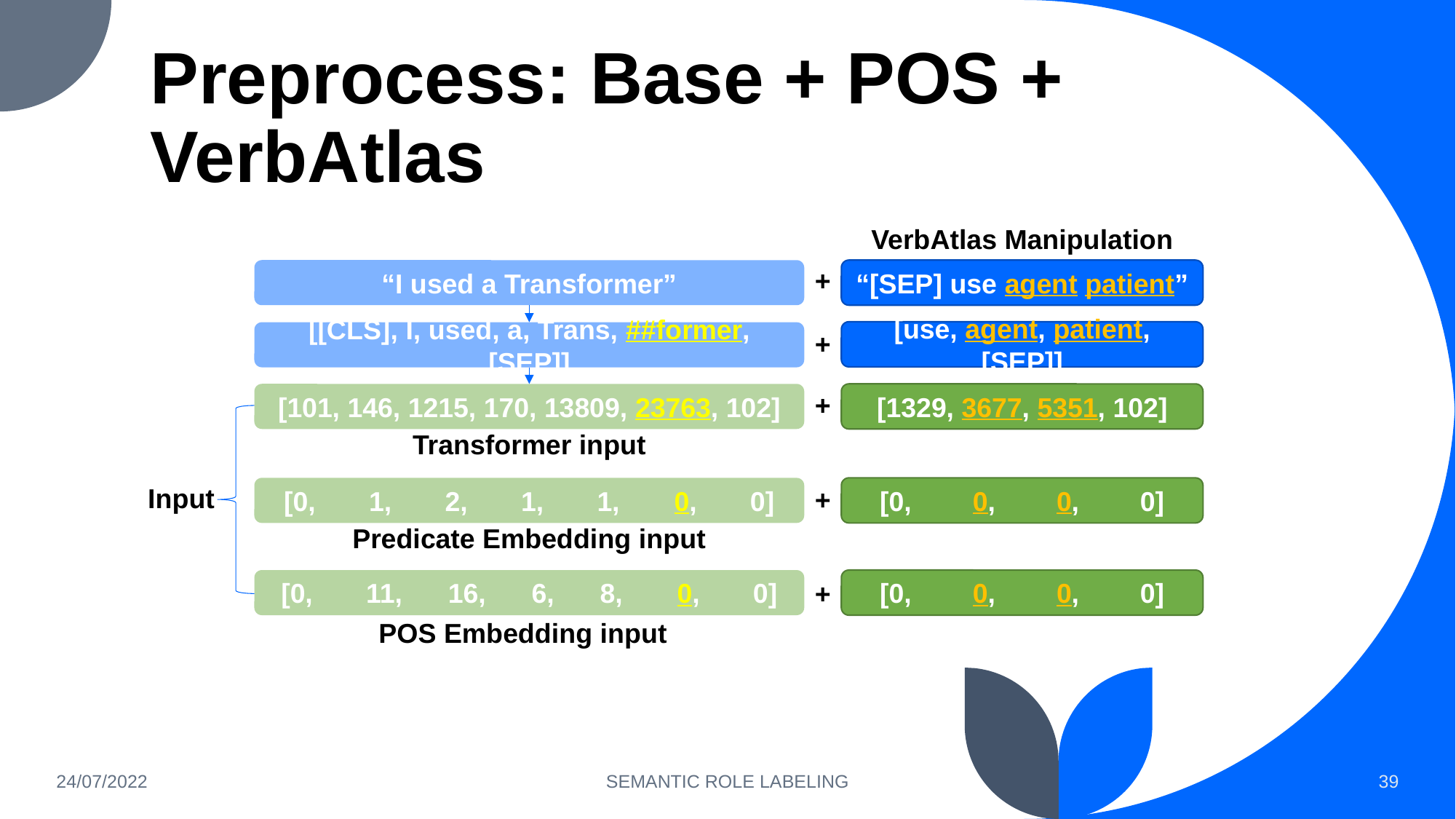

# Preprocess: Base + POS + VerbAtlas
VerbAtlas Manipulation
+
“I used a Transformer”
“[SEP] use agent patient”
+
[use, agent, patient, [SEP]]
[[CLS], I, used, a, Trans, ##former, [SEP]]
+
[101, 146, 1215, 170, 13809, 23763, 102]
[1329, 3677, 5351, 102]

Transformer input
Input
+
[0,       1,       2,       1,       1,       0,       0]
[0,        0,        0,        0]
Predicate Embedding input
[0,       11,      16,      6,      8,       0,       0]
[0,        0,        0,        0]
+
POS Embedding input
24/07/2022
SEMANTIC ROLE LABELING
39